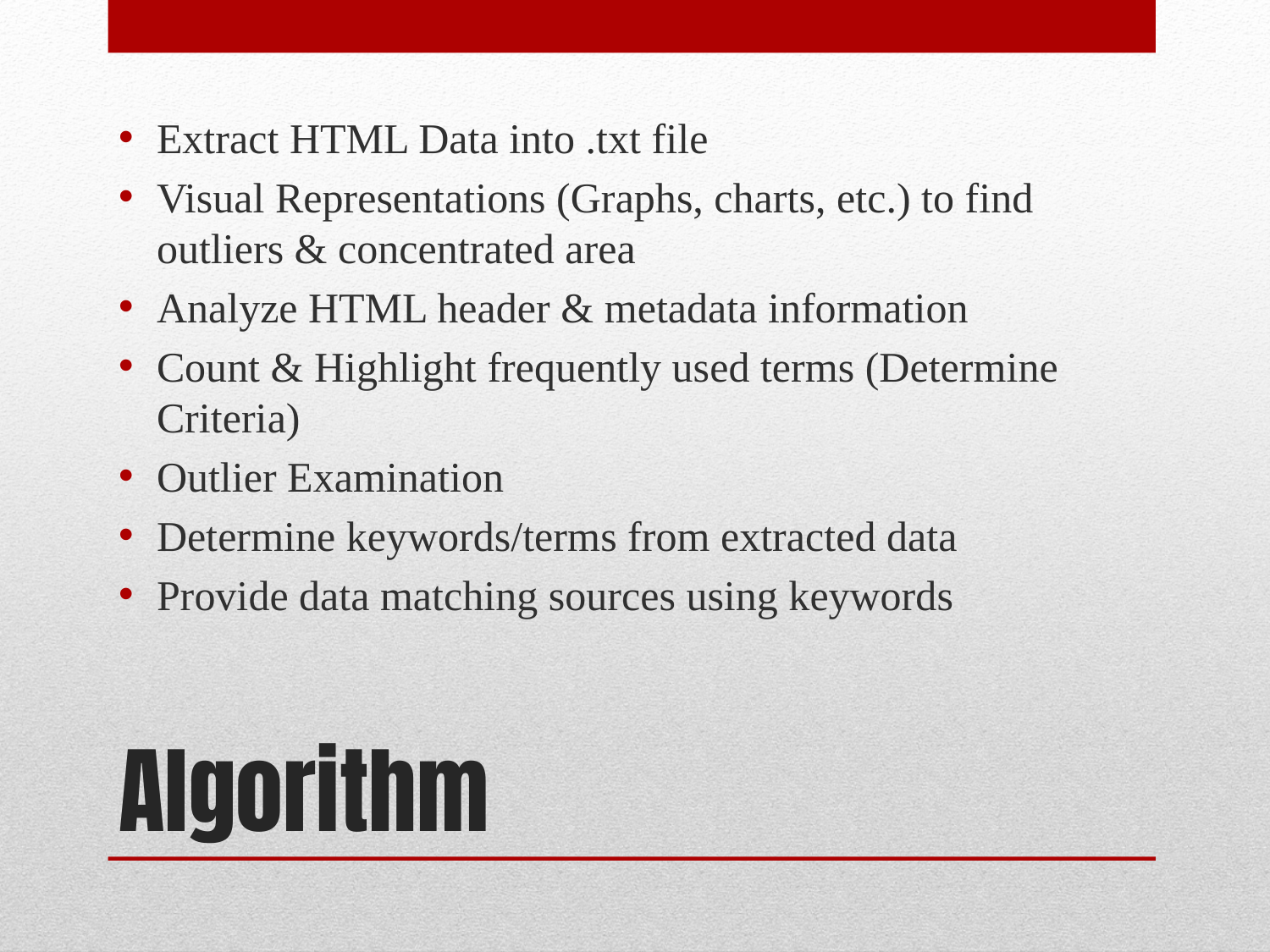

Extract HTML Data into .txt file
Visual Representations (Graphs, charts, etc.) to find outliers & concentrated area
Analyze HTML header & metadata information
Count & Highlight frequently used terms (Determine Criteria)
Outlier Examination
Determine keywords/terms from extracted data
Provide data matching sources using keywords
# Algorithm